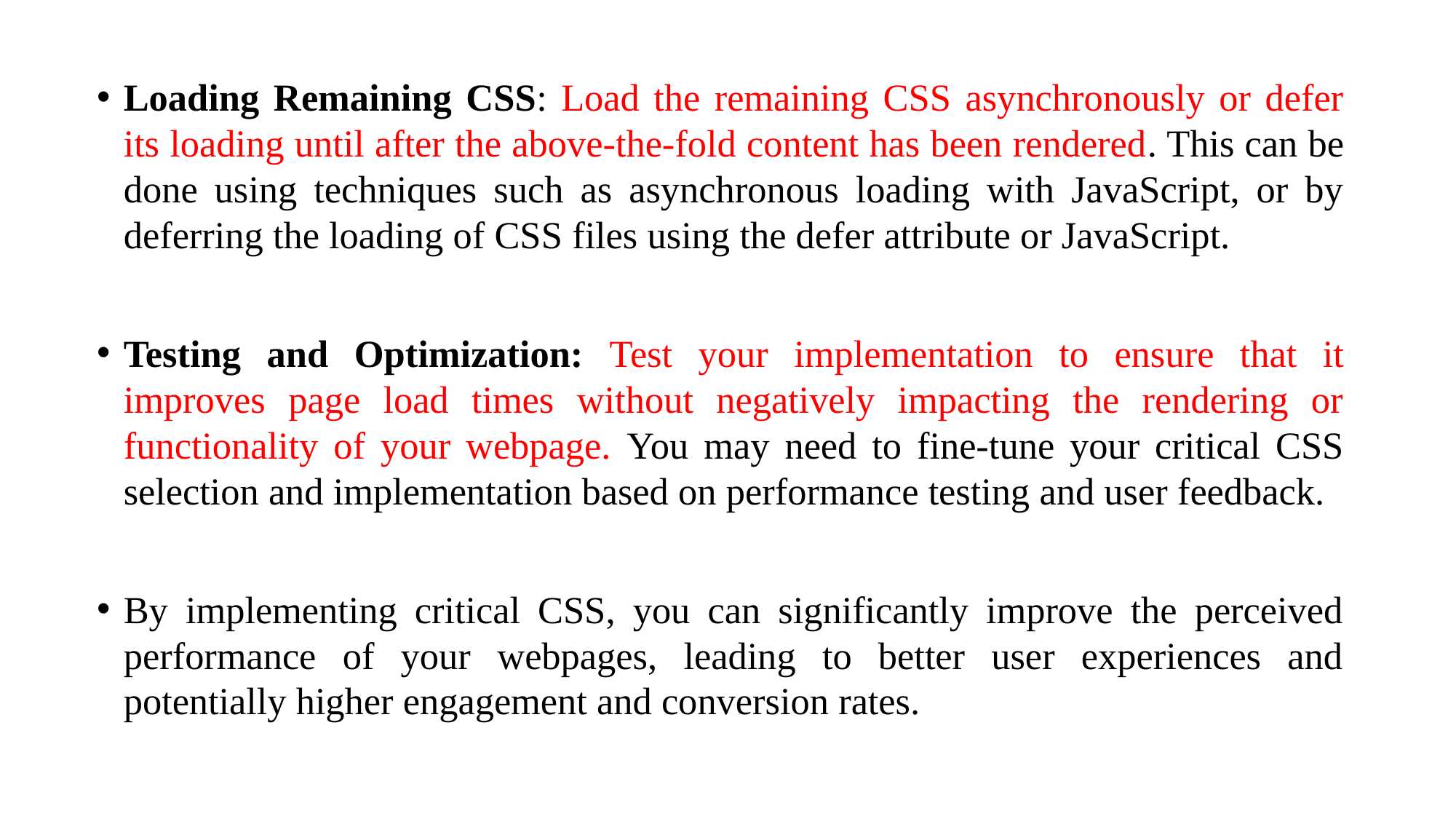

Loading Remaining CSS: Load the remaining CSS asynchronously or defer its loading until after the above-the-fold content has been rendered. This can be done using techniques such as asynchronous loading with JavaScript, or by deferring the loading of CSS files using the defer attribute or JavaScript.

Testing and Optimization: Test your implementation to ensure that it improves page load times without negatively impacting the rendering or functionality of your webpage. You may need to fine-tune your critical CSS selection and implementation based on performance testing and user feedback.

By implementing critical CSS, you can significantly improve the perceived performance of your webpages, leading to better user experiences and potentially higher engagement and conversion rates.